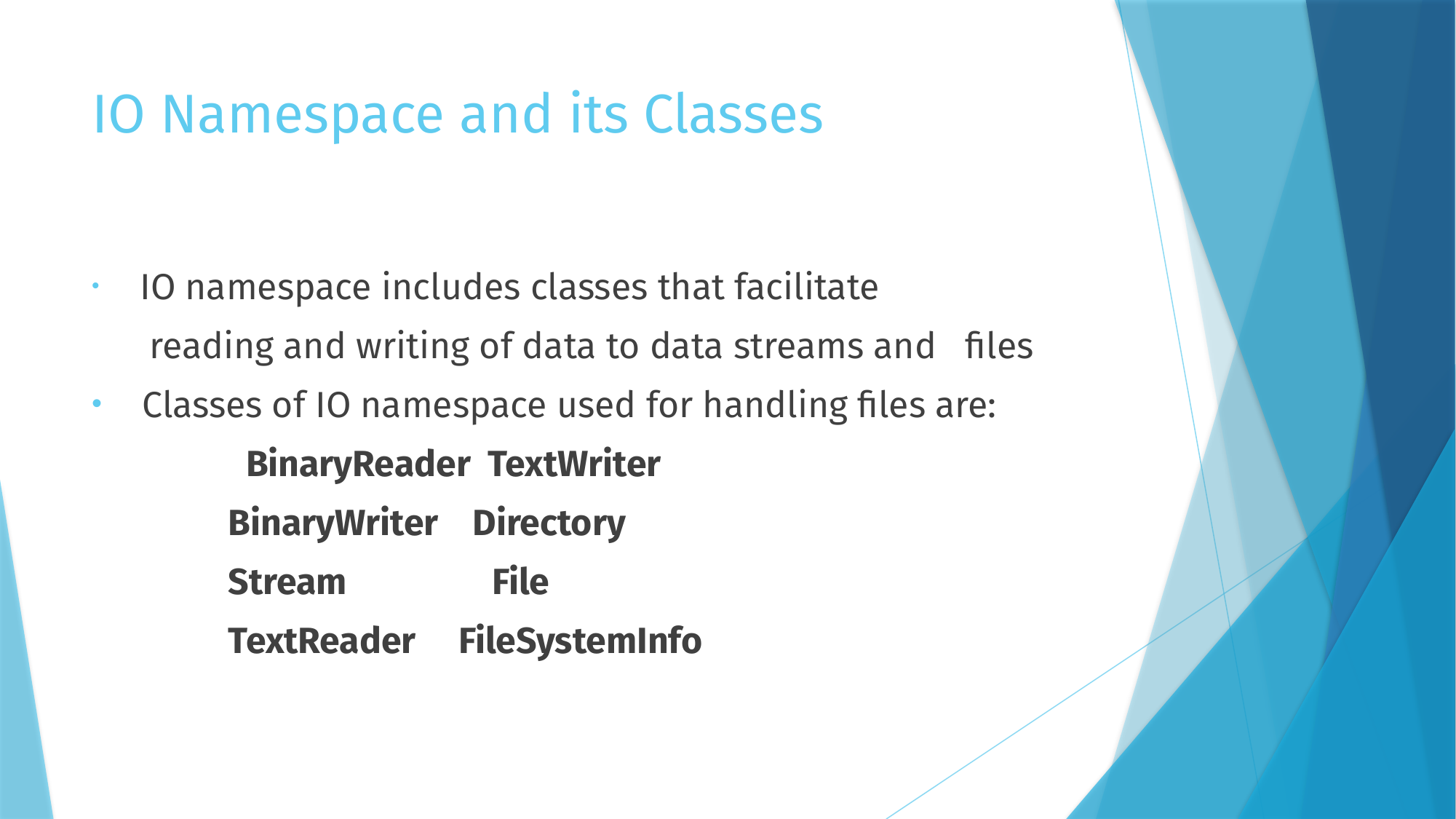

# IO Namespace and its Classes
 IO namespace includes classes that facilitate
      reading and writing of data to data streams and   files
 Classes of IO namespace used for handling files are:
                BinaryReader  TextWriter
                BinaryWriter    Directory
                Stream                 File
                TextReader     FileSystemInfo